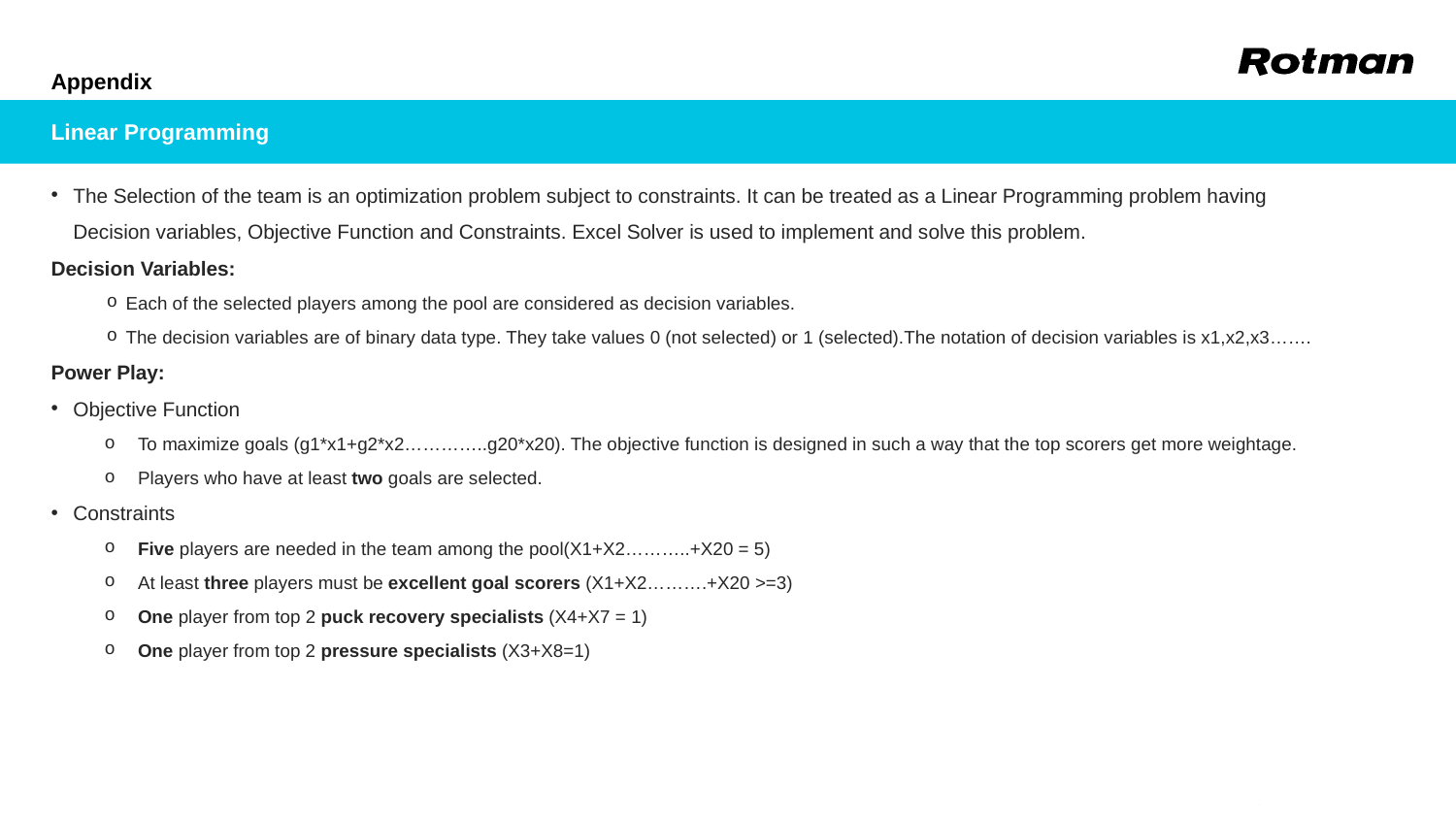

# Appendix
Linear Programming
The Selection of the team is an optimization problem subject to constraints. It can be treated as a Linear Programming problem having
    Decision variables, Objective Function and Constraints. Excel Solver is used to implement and solve this problem.
Decision Variables:
Each of the selected players among the pool are considered as decision variables.
The decision variables are of binary data type. They take values 0 (not selected) or 1 (selected).The notation of decision variables is x1,x2,x3…….
Power Play:
Objective Function
To maximize goals (g1*x1+g2*x2…………..g20*x20). The objective function is designed in such a way that the top scorers get more weightage.
Players who have at least two goals are selected.
Constraints
Five players are needed in the team among the pool(X1+X2………..+X20 = 5)
At least three players must be excellent goal scorers (X1+X2……….+X20 >=3)
One player from top 2 puck recovery specialists (X4+X7 = 1)
One player from top 2 pressure specialists (X3+X8=1)